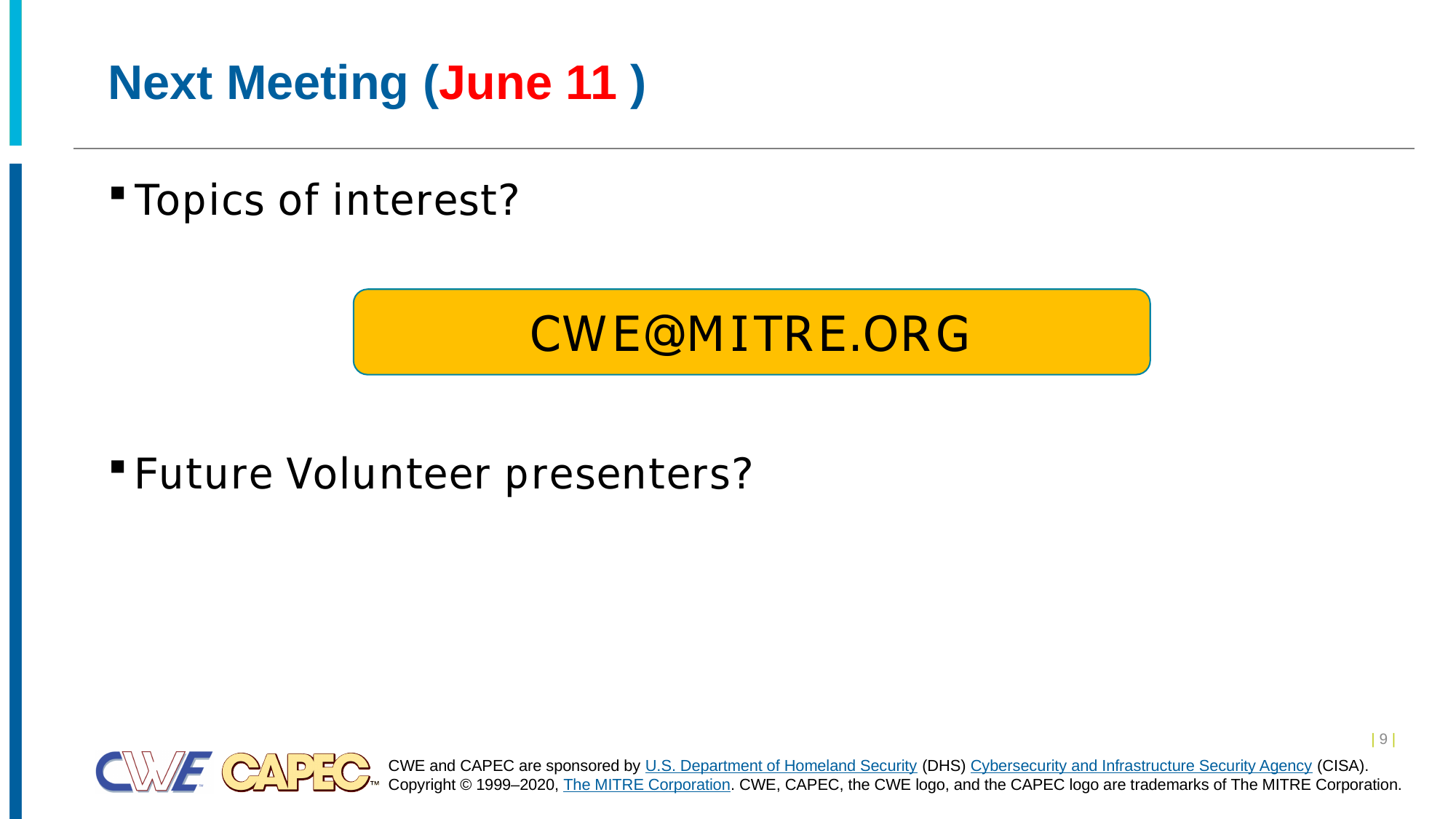

# Next Meeting (June 11 )
Topics of interest?

Future Volunteer presenters?

CWE@MITRE.ORG
| 9 |